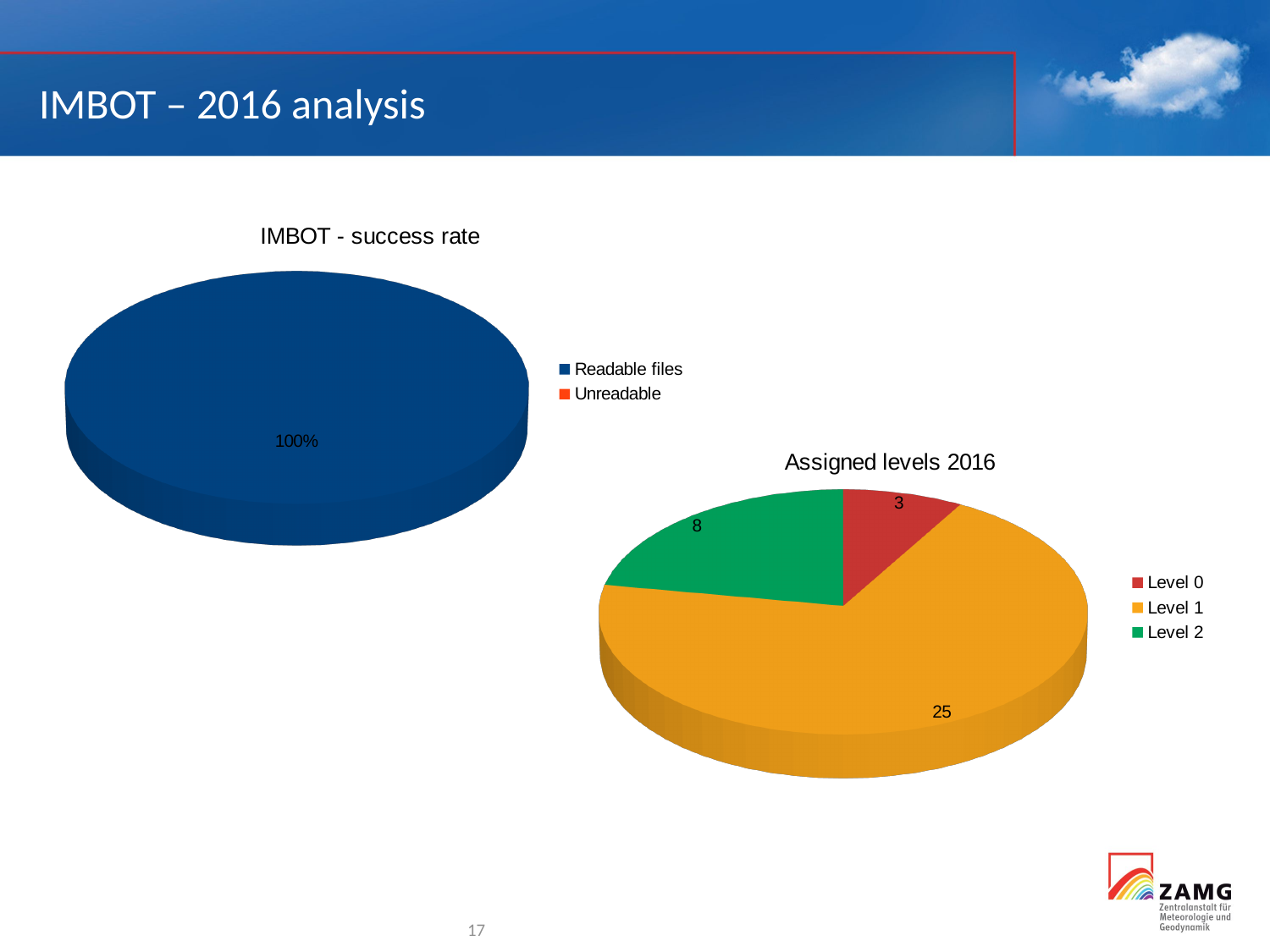

IMBOT – 2016 analysis

[unsupported chart]

[unsupported chart]

17